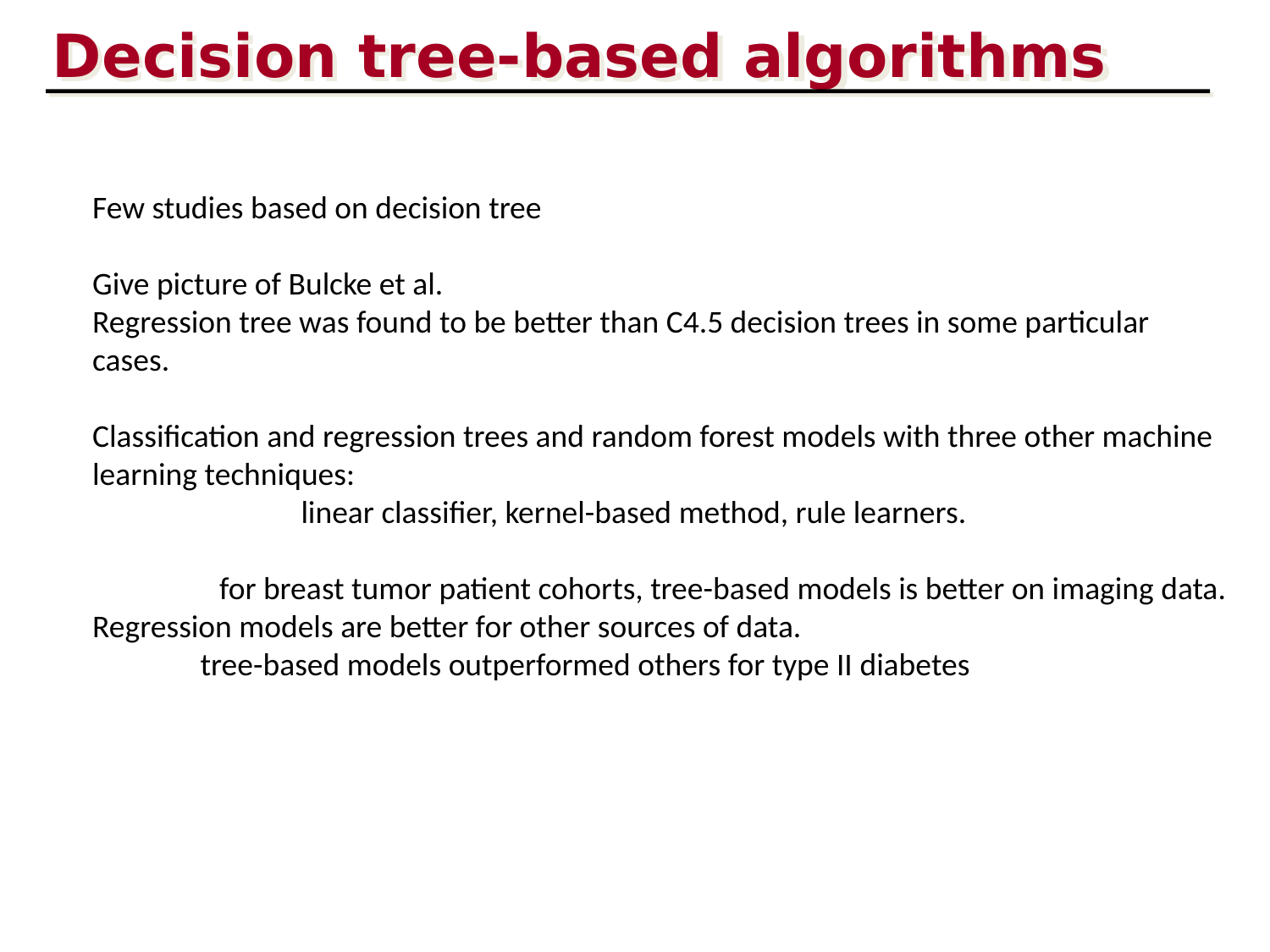

Decision tree-based algorithms

Few studies based on decision tree

Give picture of Bulcke et al.
Regression tree was found to be better than C4.5 decision trees in some particular cases.

Classification and regression trees and random forest models with three other machine learning techniques:
                             linear classifier, kernel-based method, rule learners.

	for breast tumor patient cohorts, tree-based models is better on imaging data. Regression models are better for other sources of data.
               tree-based models outperformed others for type II diabetes